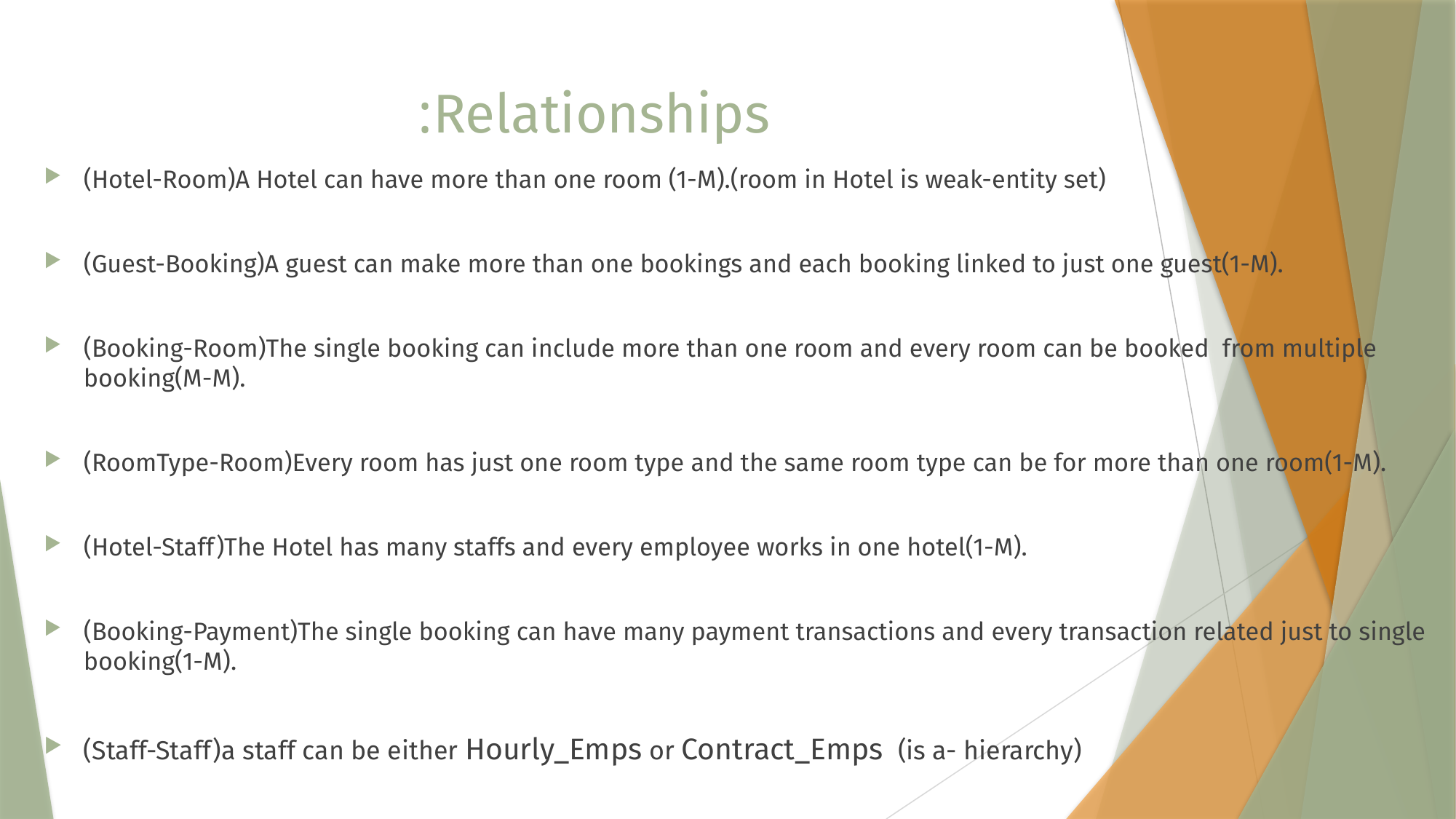

# Relationships:

(Hotel-Room)A Hotel can have more than one room (1-M).(room in Hotel is weak-entity set)

(Guest-Booking)A guest can make more than one bookings and each booking linked to just one guest(1-M).

(Booking-Room)The single booking can include more than one room and every room can be booked  from multiple booking(M-M).

(RoomType-Room)Every room has just one room type and the same room type can be for more than one room(1-M).

(Hotel-Staff)The Hotel has many staffs and every employee works in one hotel(1-M).

(Booking-Payment)The single booking can have many payment transactions and every transaction related just to single booking(1-M).

(Staff-Staff)a staff can be either Hourly_Emps or Contract_Emps  (is a- hierarchy)